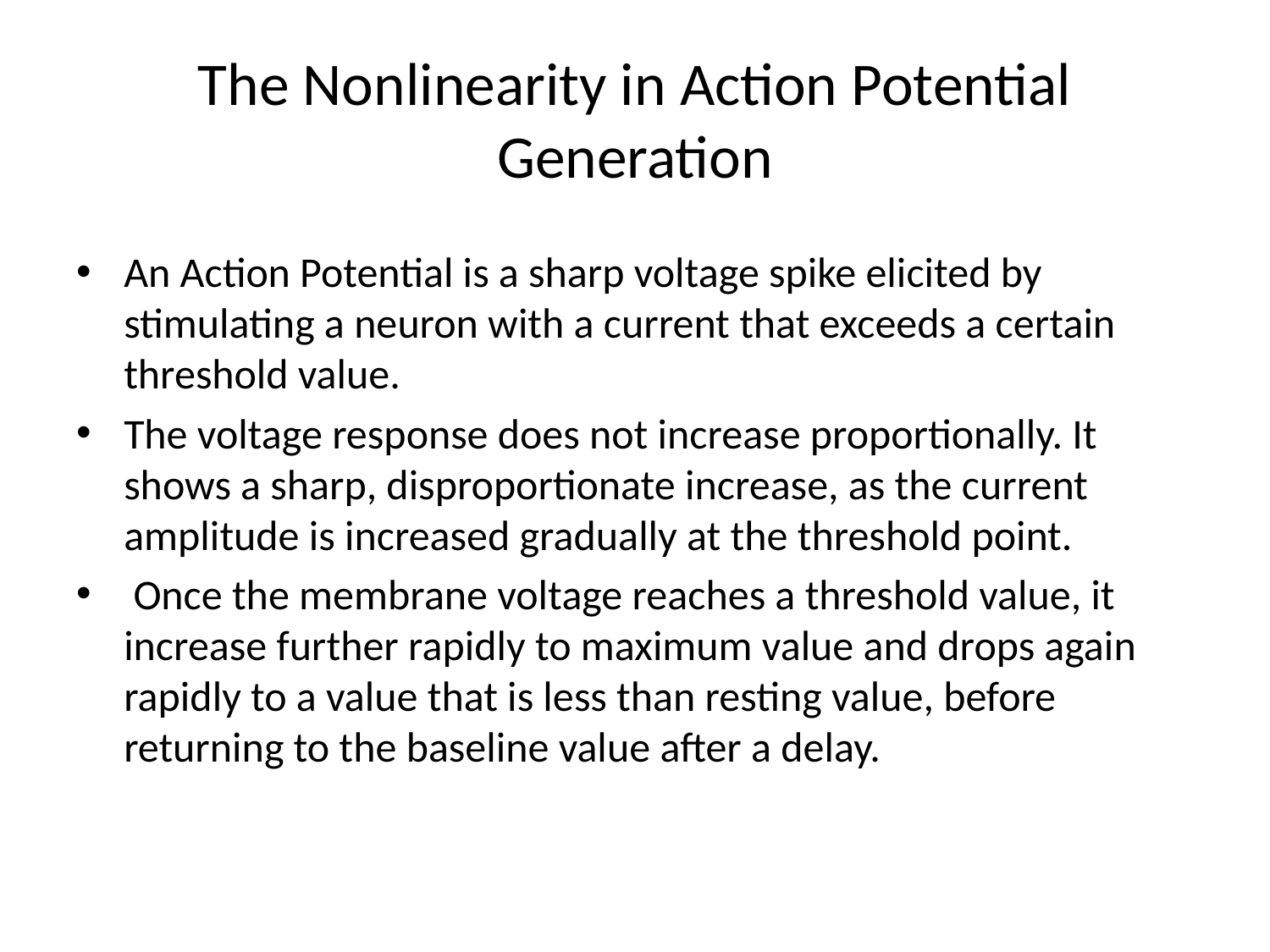

# The Nonlinearity in Action Potential Generation

An Action Potential is a sharp voltage spike elicited by stimulating a neuron with a current that exceeds a certain threshold value.
The voltage response does not increase proportionally. It shows a sharp, disproportionate increase, as the current amplitude is increased gradually at the threshold point.
 Once the membrane voltage reaches a threshold value, it increase further rapidly to maximum value and drops again rapidly to a value that is less than resting value, before returning to the baseline value after a delay.